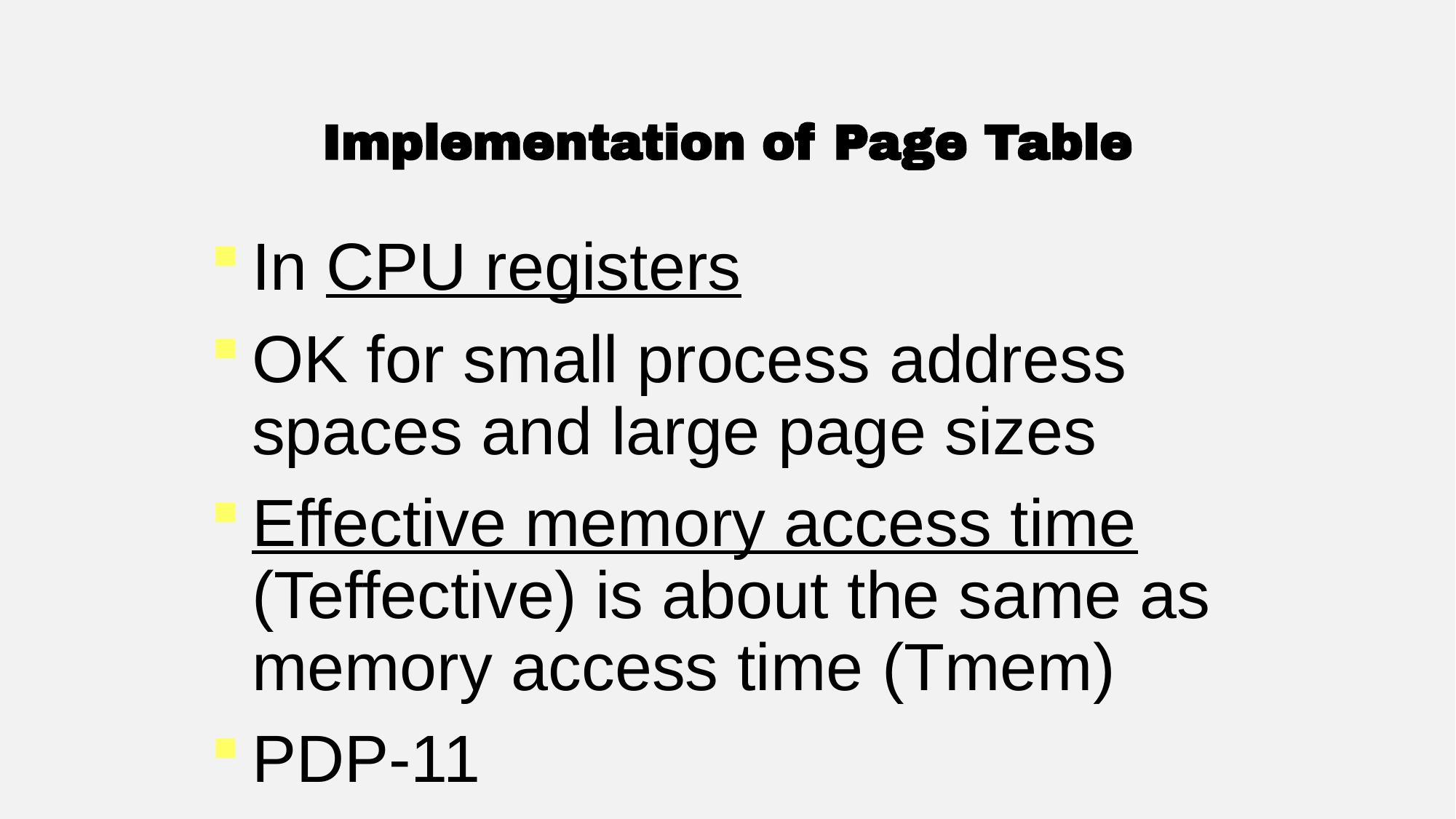

Implementation of Page Table
In CPU registers
OK for small process address spaces and large page sizes
Effective memory access time (Teffective) is about the same as memory access time (Tmem)
PDP-11